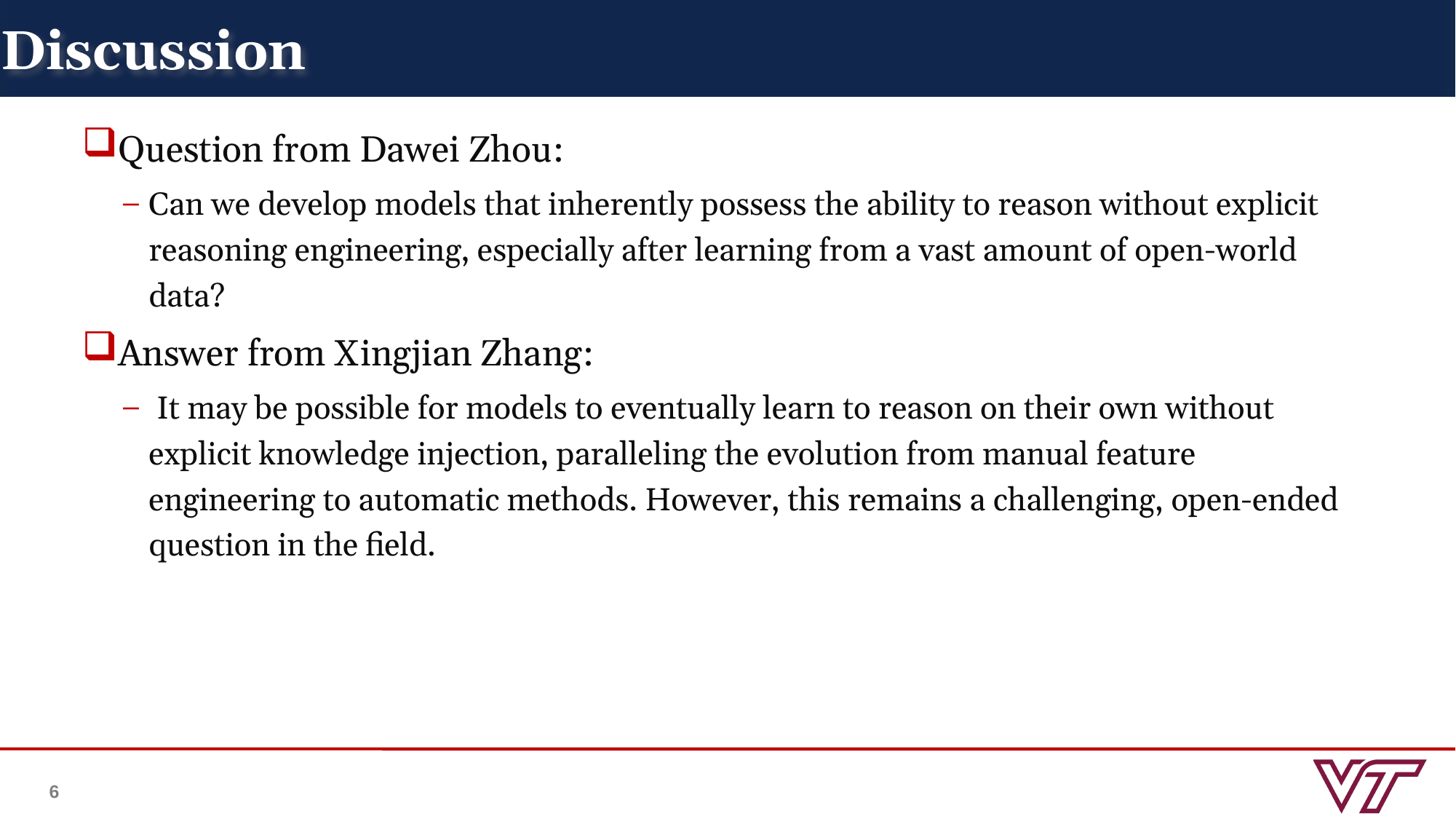

# Discussion
Question from Dawei Zhou:
Can we develop models that inherently possess the ability to reason without explicit reasoning engineering, especially after learning from a vast amount of open-world data?
Answer from Xingjian Zhang:
 It may be possible for models to eventually learn to reason on their own without explicit knowledge injection, paralleling the evolution from manual feature engineering to automatic methods. However, this remains a challenging, open-ended question in the field.

6